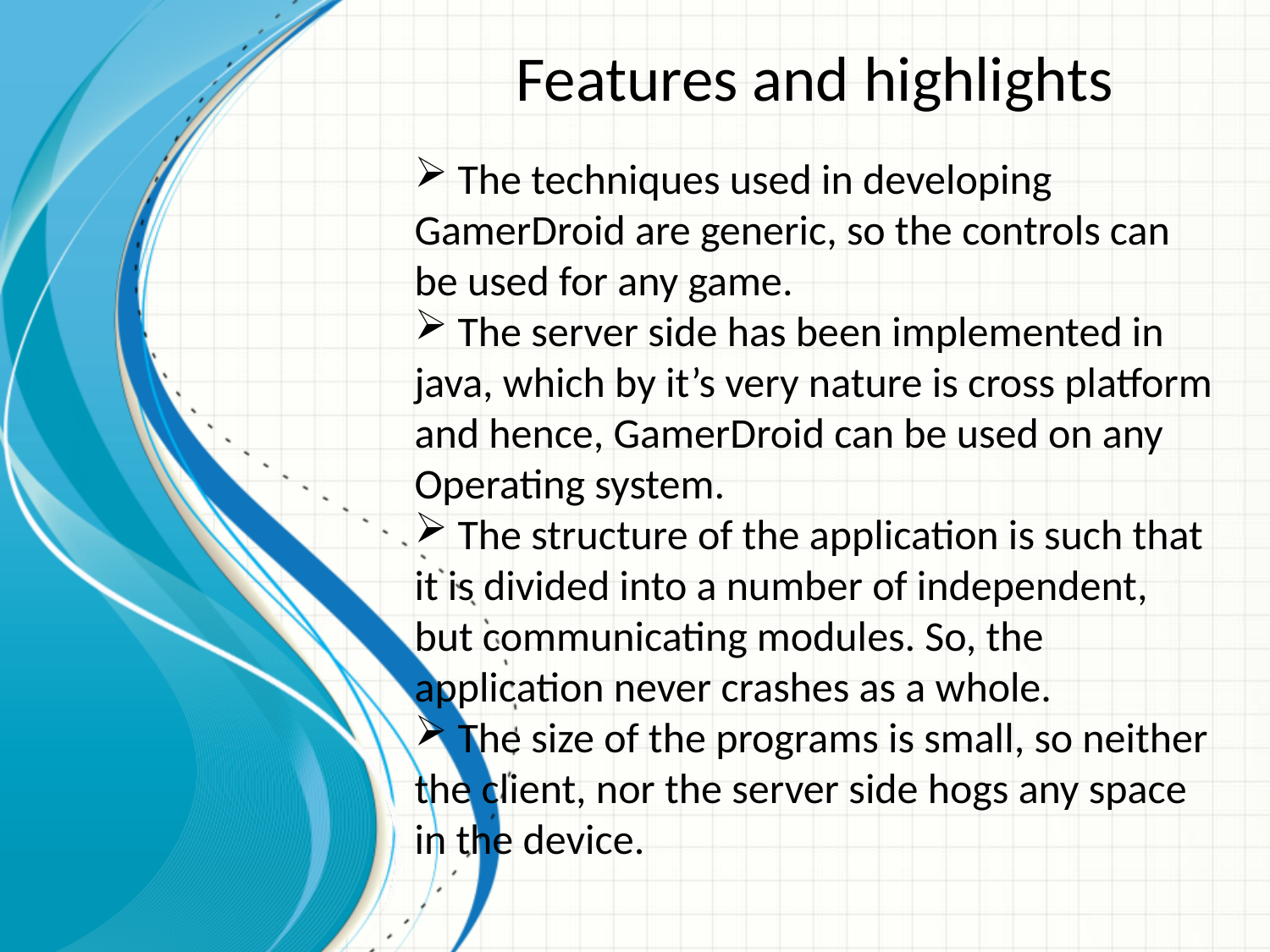

Features and highlights

 The techniques used in developing GamerDroid are generic, so the controls can be used for any game.
 The server side has been implemented in java, which by it’s very nature is cross platform and hence, GamerDroid can be used on any Operating system.
 The structure of the application is such that it is divided into a number of independent, but communicating modules. So, the application never crashes as a whole.
 The size of the programs is small, so neither the client, nor the server side hogs any space in the device.